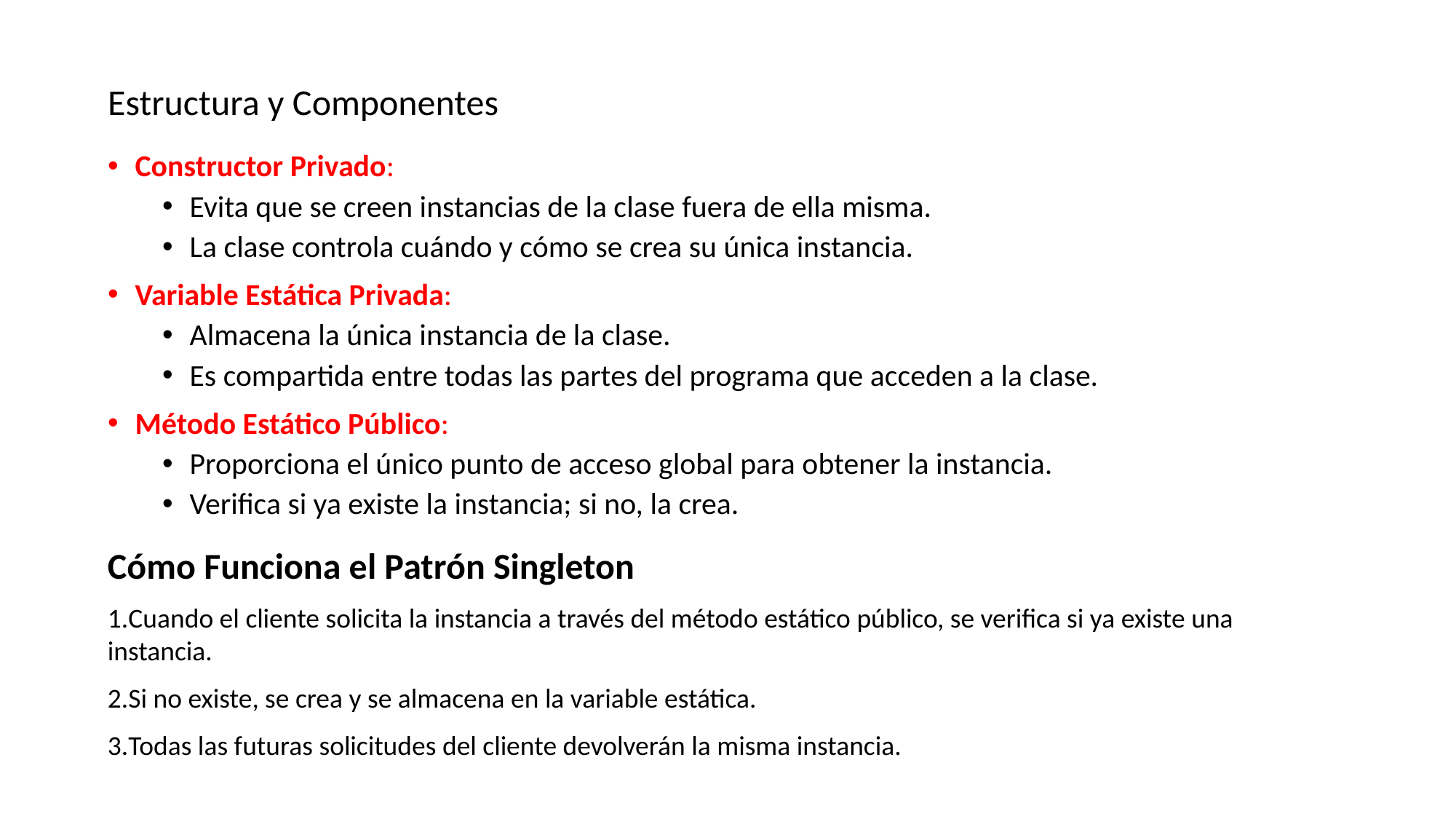

# Estructura y Componentes
Constructor Privado:
Evita que se creen instancias de la clase fuera de ella misma.
La clase controla cuándo y cómo se crea su única instancia.
Variable Estática Privada:
Almacena la única instancia de la clase.
Es compartida entre todas las partes del programa que acceden a la clase.
Método Estático Público:
Proporciona el único punto de acceso global para obtener la instancia.
Verifica si ya existe la instancia; si no, la crea.
Cómo Funciona el Patrón Singleton

Cuando el cliente solicita la instancia a través del método estático público, se verifica si ya existe una instancia.

Si no existe, se crea y se almacena en la variable estática.

Todas las futuras solicitudes del cliente devolverán la misma instancia.